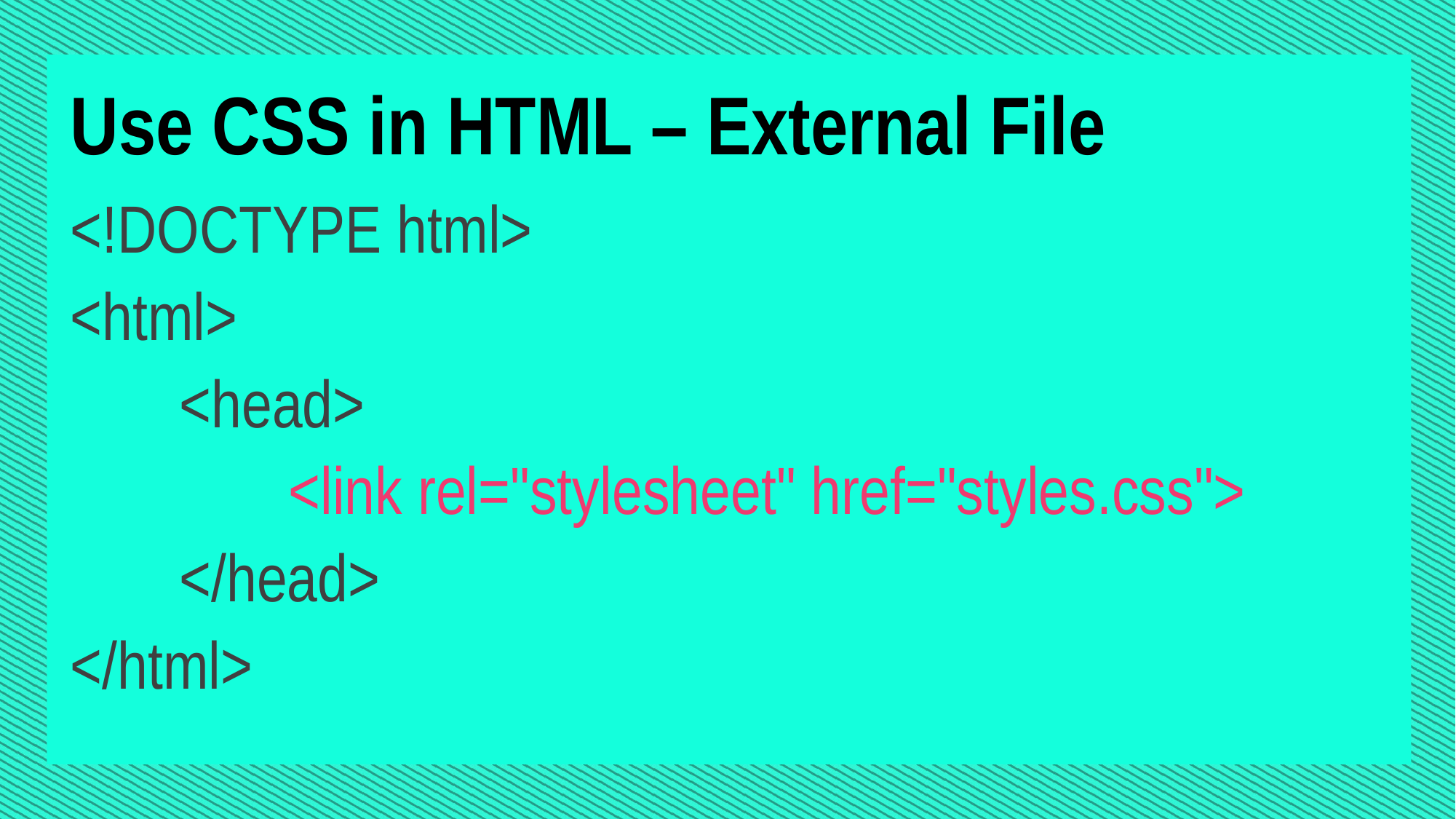

Use CSS in HTML – External File
<!DOCTYPE html>
<html>
	<head>
		<link rel="stylesheet" href="styles.css">
	</head>
</html>